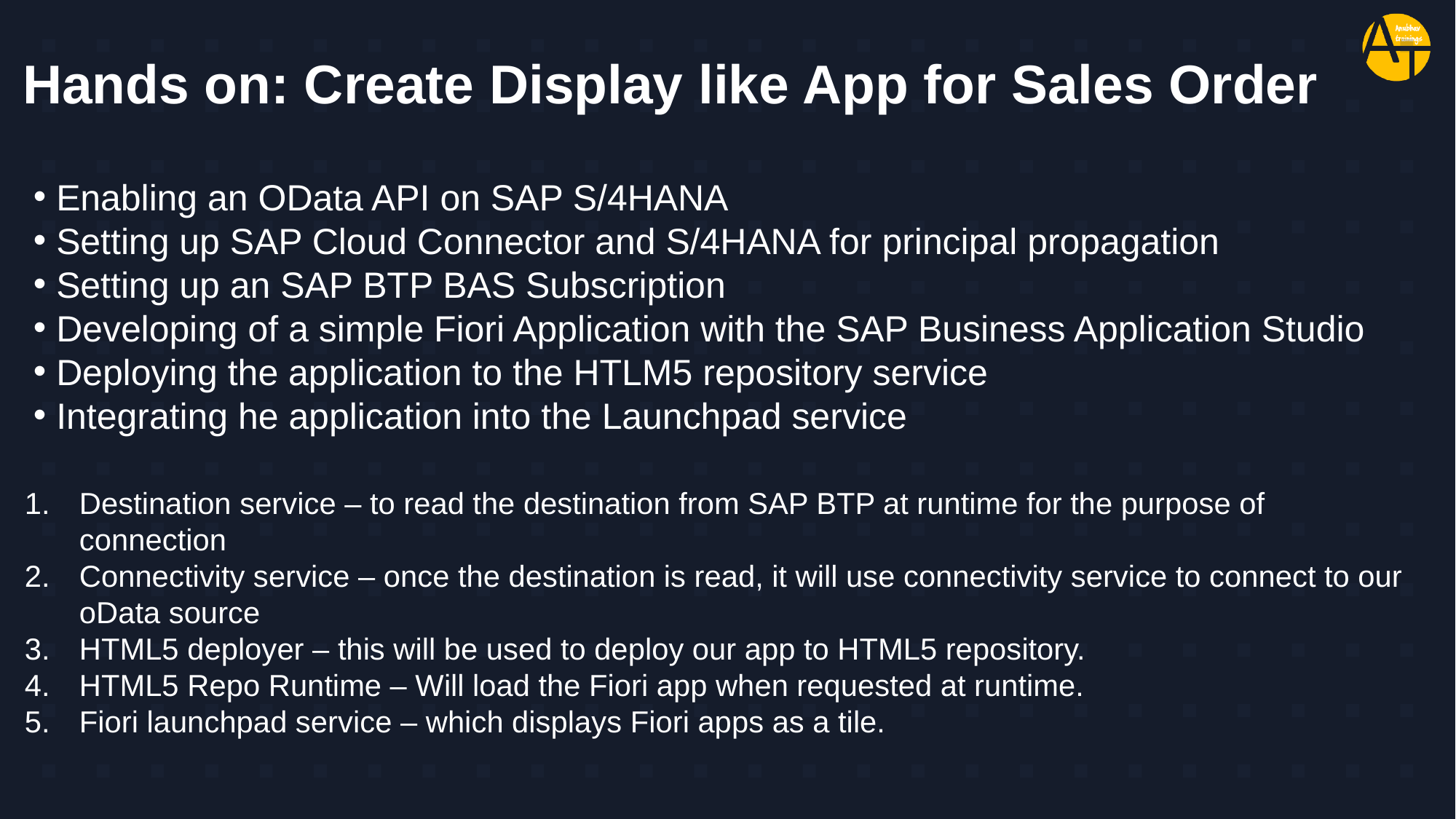

# Hands on: Create Display like App for Sales Order
 Enabling an OData API on SAP S/4HANA
 Setting up SAP Cloud Connector and S/4HANA for principal propagation
 Setting up an SAP BTP BAS Subscription
 Developing of a simple Fiori Application with the SAP Business Application Studio
 Deploying the application to the HTLM5 repository service
 Integrating he application into the Launchpad service
Destination service – to read the destination from SAP BTP at runtime for the purpose of connection
Connectivity service – once the destination is read, it will use connectivity service to connect to our oData source
HTML5 deployer – this will be used to deploy our app to HTML5 repository.
HTML5 Repo Runtime – Will load the Fiori app when requested at runtime.
Fiori launchpad service – which displays Fiori apps as a tile.